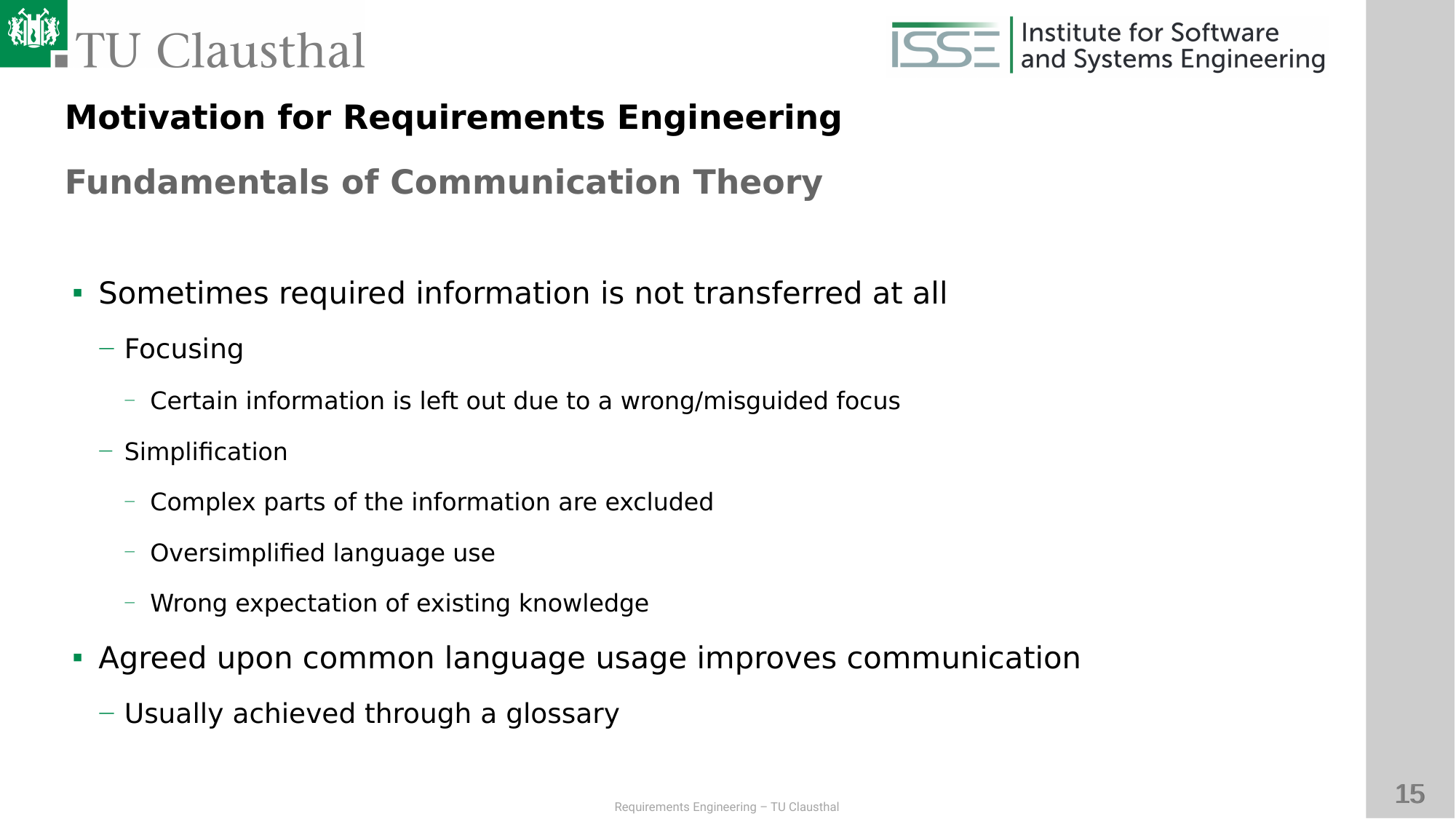

Motivation for Requirements Engineering
Fundamentals of Communication Theory

# Sometimes required information is not transferred at all
Focusing
Certain information is left out due to a wrong/misguided focus
Simplification
Complex parts of the information are excluded
Oversimplified language use
Wrong expectation of existing knowledge
Agreed upon common language usage improves communication
Usually achieved through a glossary